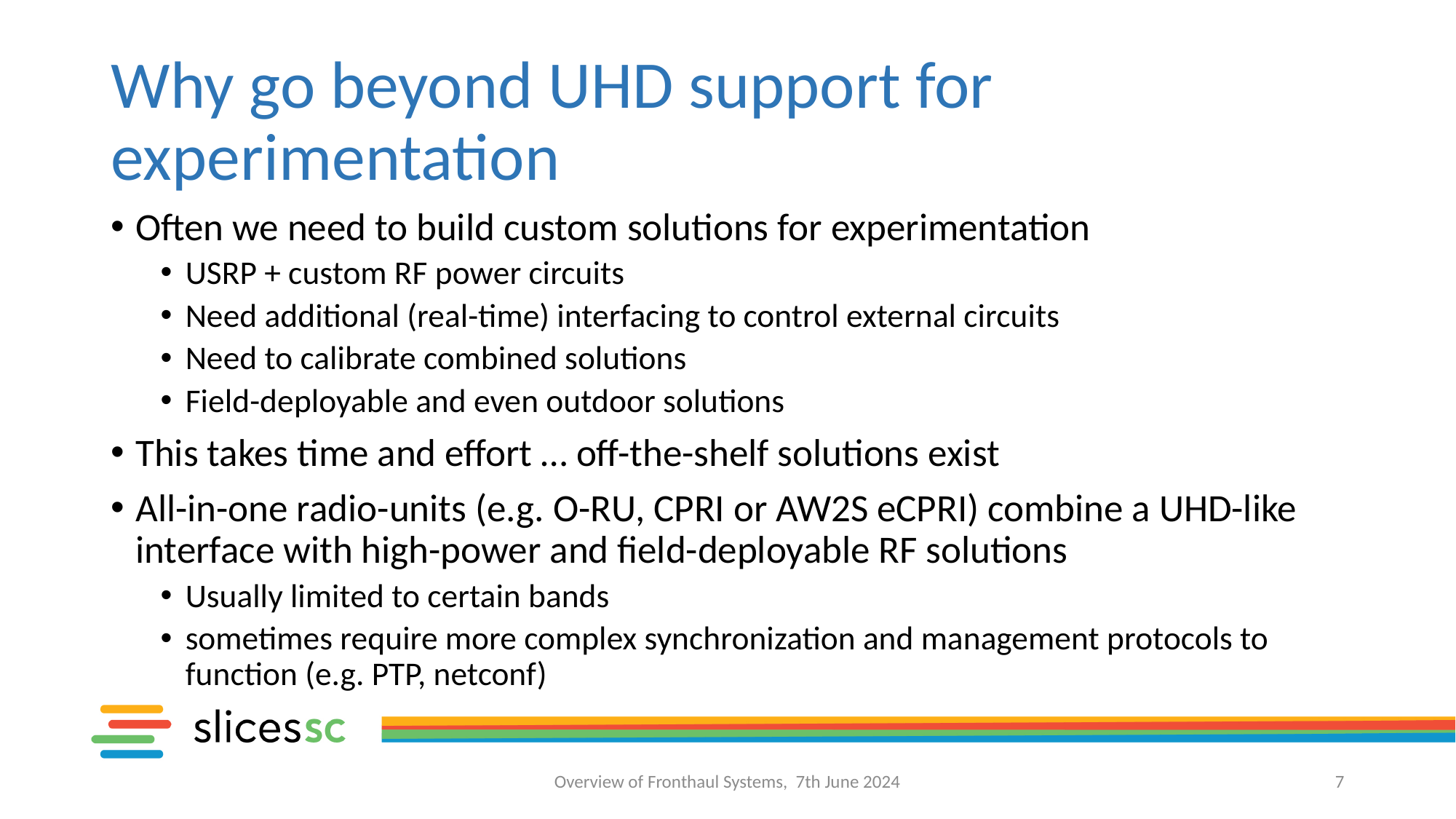

# Why go beyond UHD support for experimentation
Often we need to build custom solutions for experimentation
USRP + custom RF power circuits
Need additional (real-time) interfacing to control external circuits
Need to calibrate combined solutions
Field-deployable and even outdoor solutions
This takes time and effort … off-the-shelf solutions exist
All-in-one radio-units (e.g. O-RU, CPRI or AW2S eCPRI) combine a UHD-like interface with high-power and field-deployable RF solutions
Usually limited to certain bands
sometimes require more complex synchronization and management protocols to function (e.g. PTP, netconf)
Overview of Fronthaul Systems,  7th June 2024
7